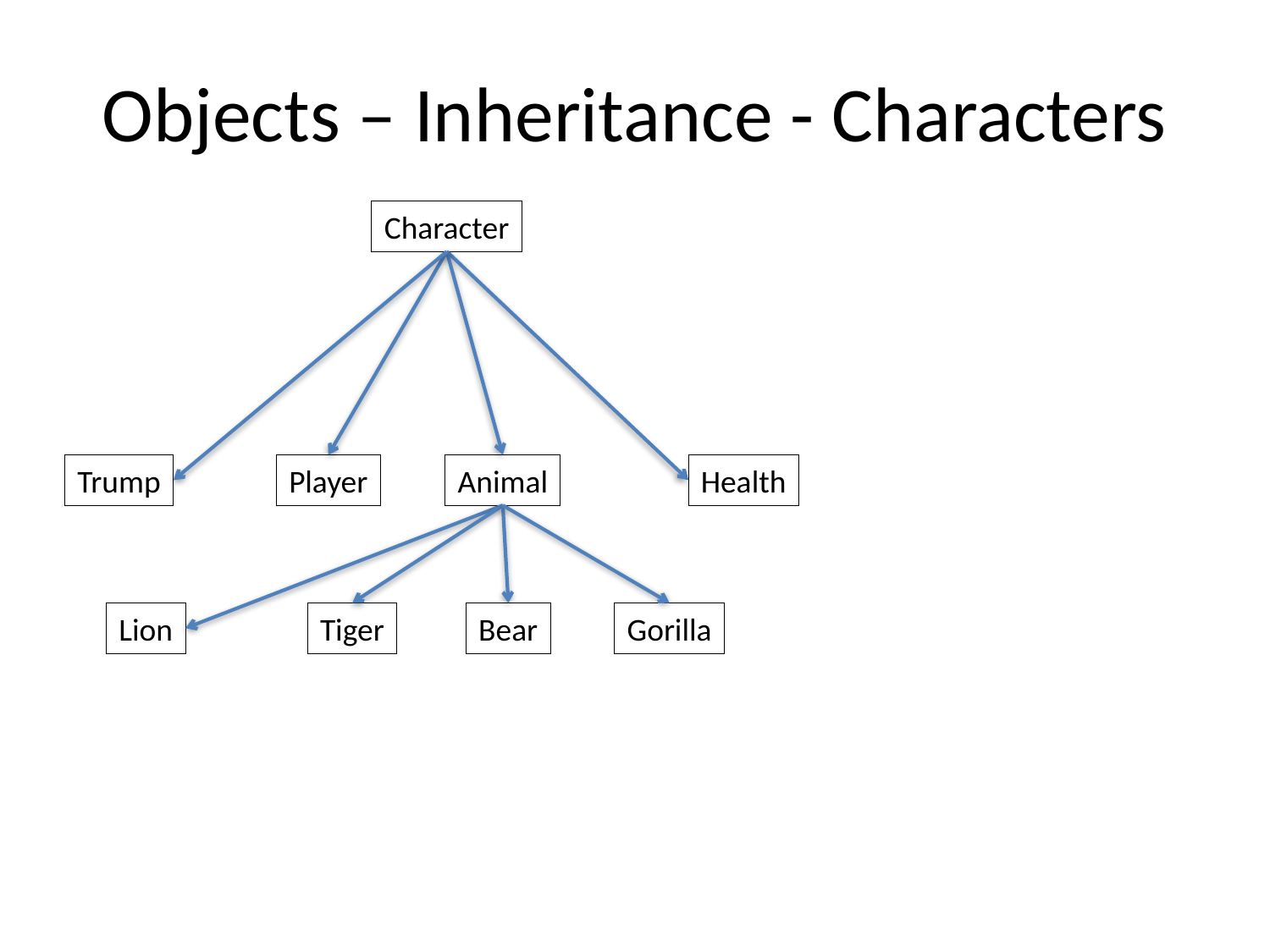

# Objects – Inheritance - Characters
Character
Trump
Player
Animal
Health
Lion
Tiger
Bear
Gorilla